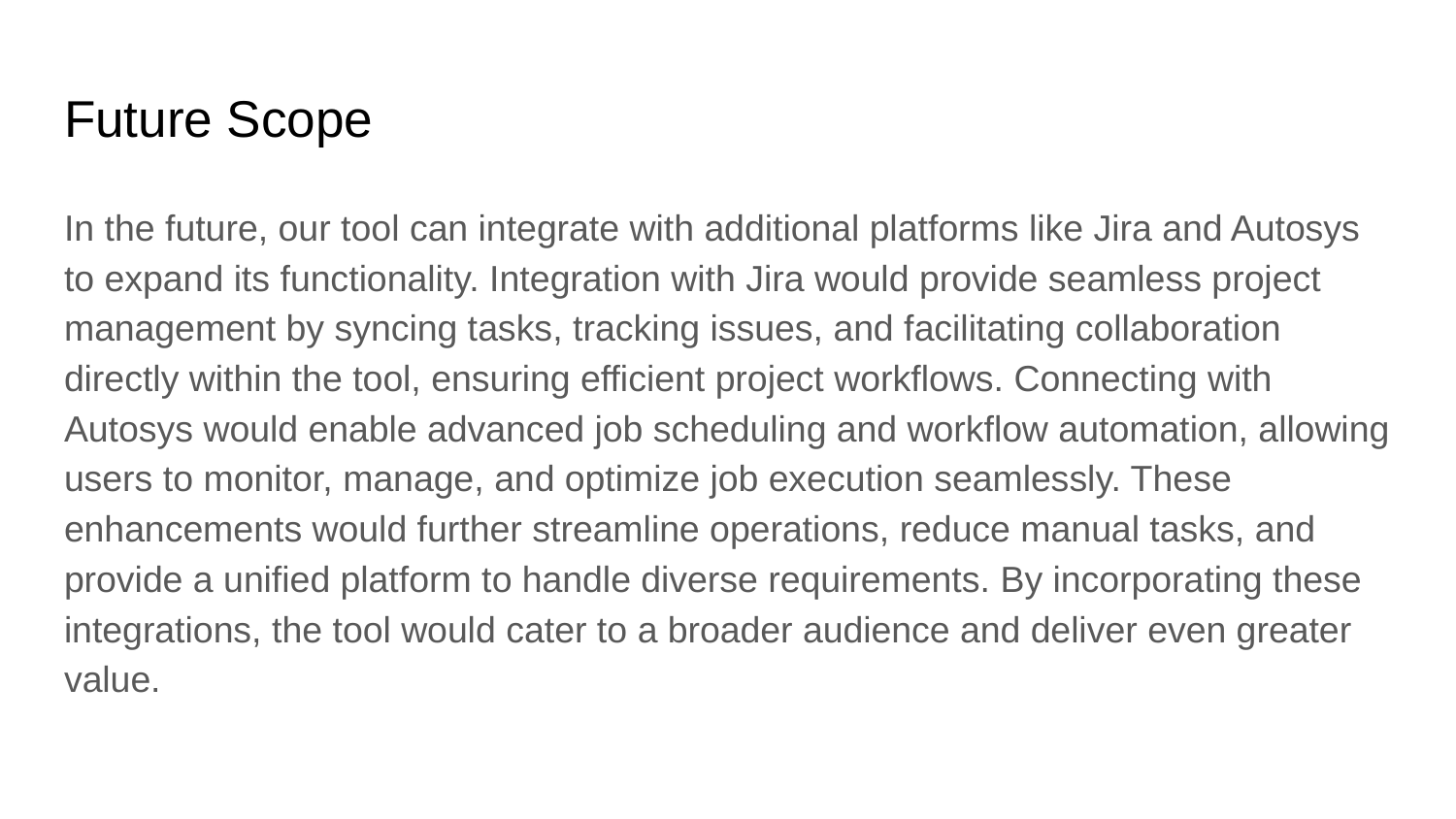

# Future Scope
In the future, our tool can integrate with additional platforms like Jira and Autosys to expand its functionality. Integration with Jira would provide seamless project management by syncing tasks, tracking issues, and facilitating collaboration directly within the tool, ensuring efficient project workflows. Connecting with Autosys would enable advanced job scheduling and workflow automation, allowing users to monitor, manage, and optimize job execution seamlessly. These enhancements would further streamline operations, reduce manual tasks, and provide a unified platform to handle diverse requirements. By incorporating these integrations, the tool would cater to a broader audience and deliver even greater value.